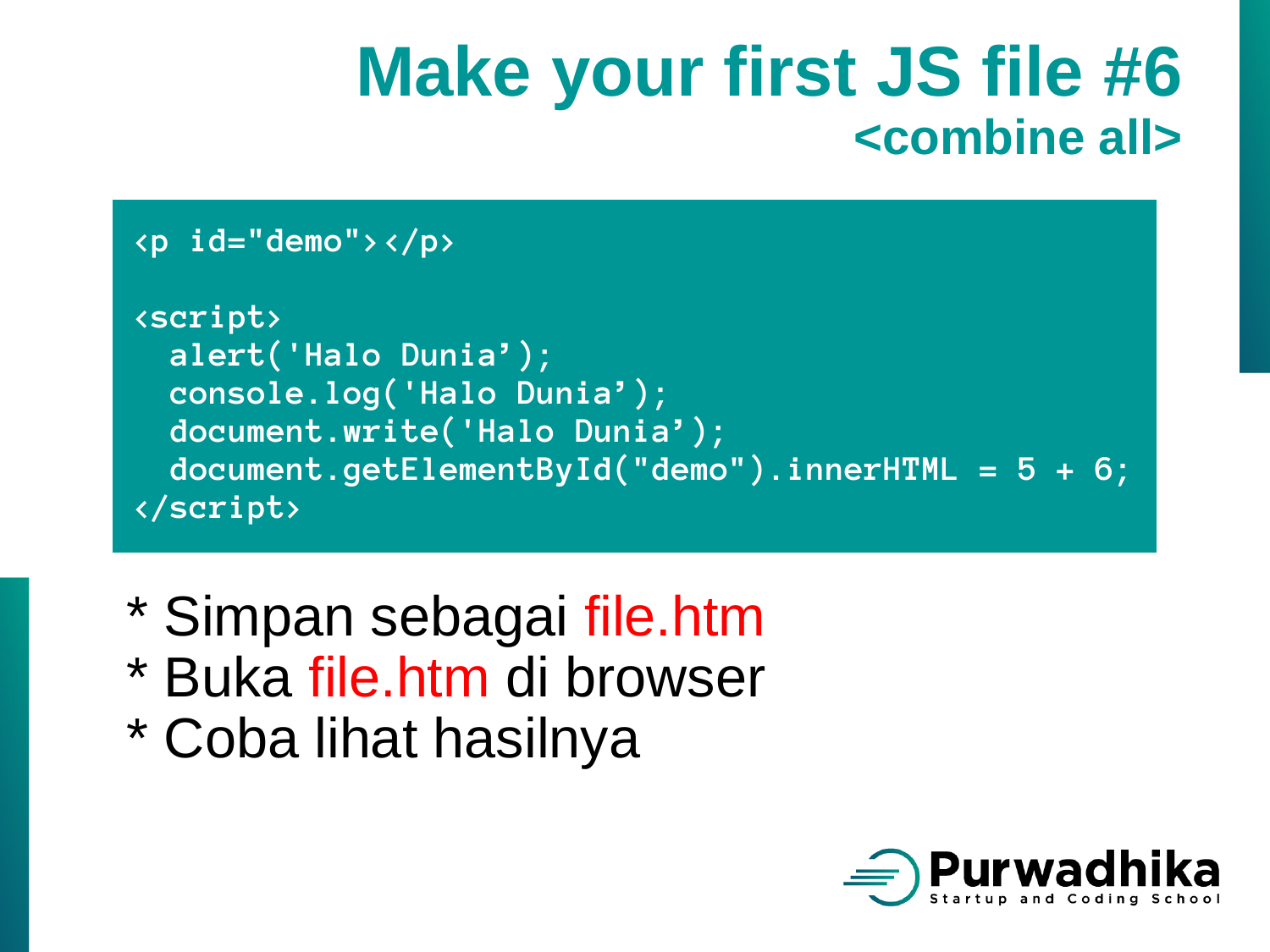

Make your first JS file #6
<combine all>

<p id="demo"></p>

<script>
  alert('Halo Dunia’);
  console.log('Halo Dunia’);
  document.write('Halo Dunia’);
  document.getElementById("demo").innerHTML = 5 + 6;
</script>
* Simpan sebagai file.htm
* Buka file.htm di browser
* Coba lihat hasilnya